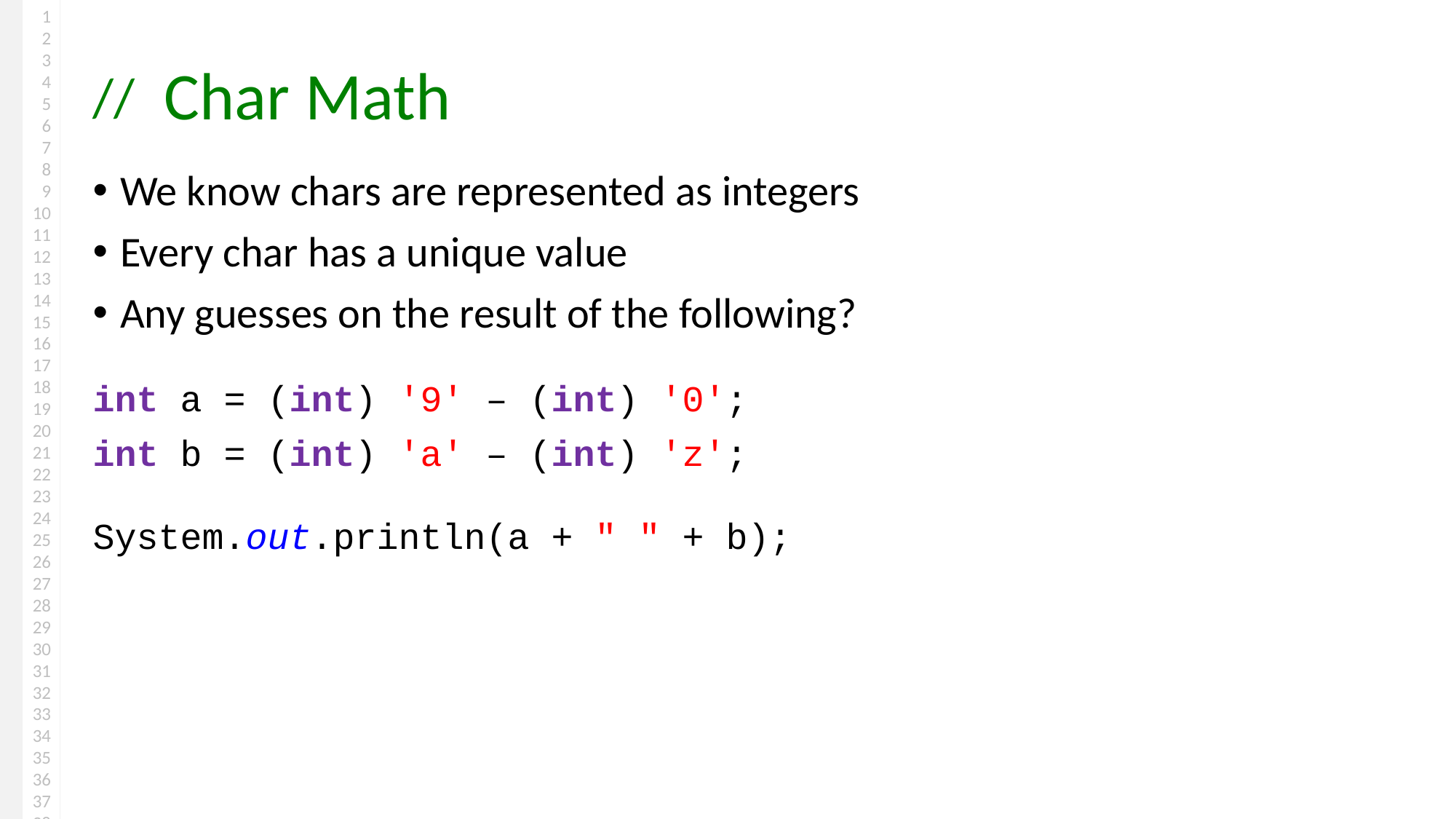

# Char Math
We know chars are represented as integers
Every char has a unique value
Any guesses on the result of the following?

int a = (int) '9' – (int) '0';
int b = (int) 'a' – (int) 'z';

System.out.println(a + " " + b);